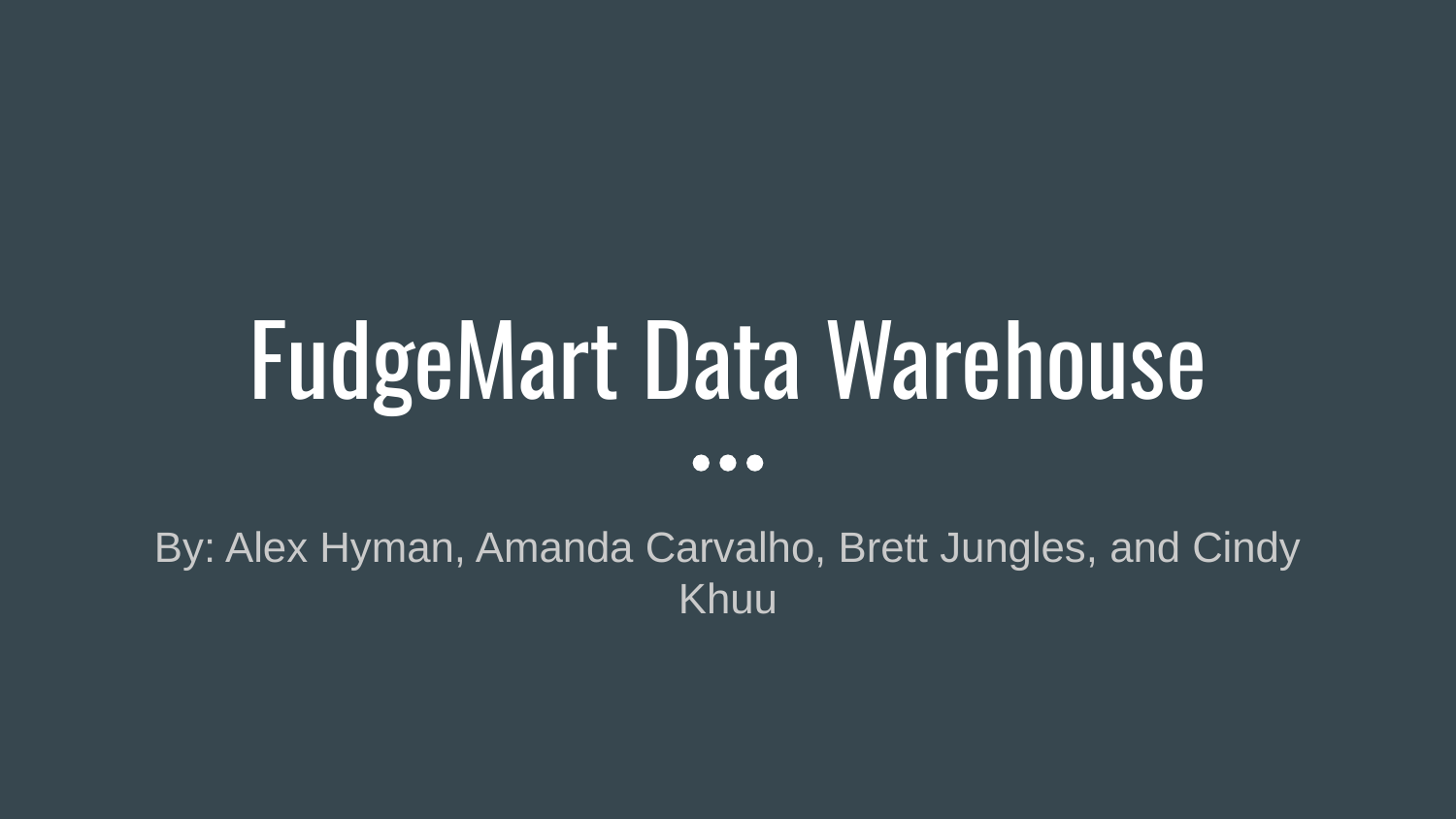

# FudgeMart Data Warehouse
By: Alex Hyman, Amanda Carvalho, Brett Jungles, and Cindy Khuu